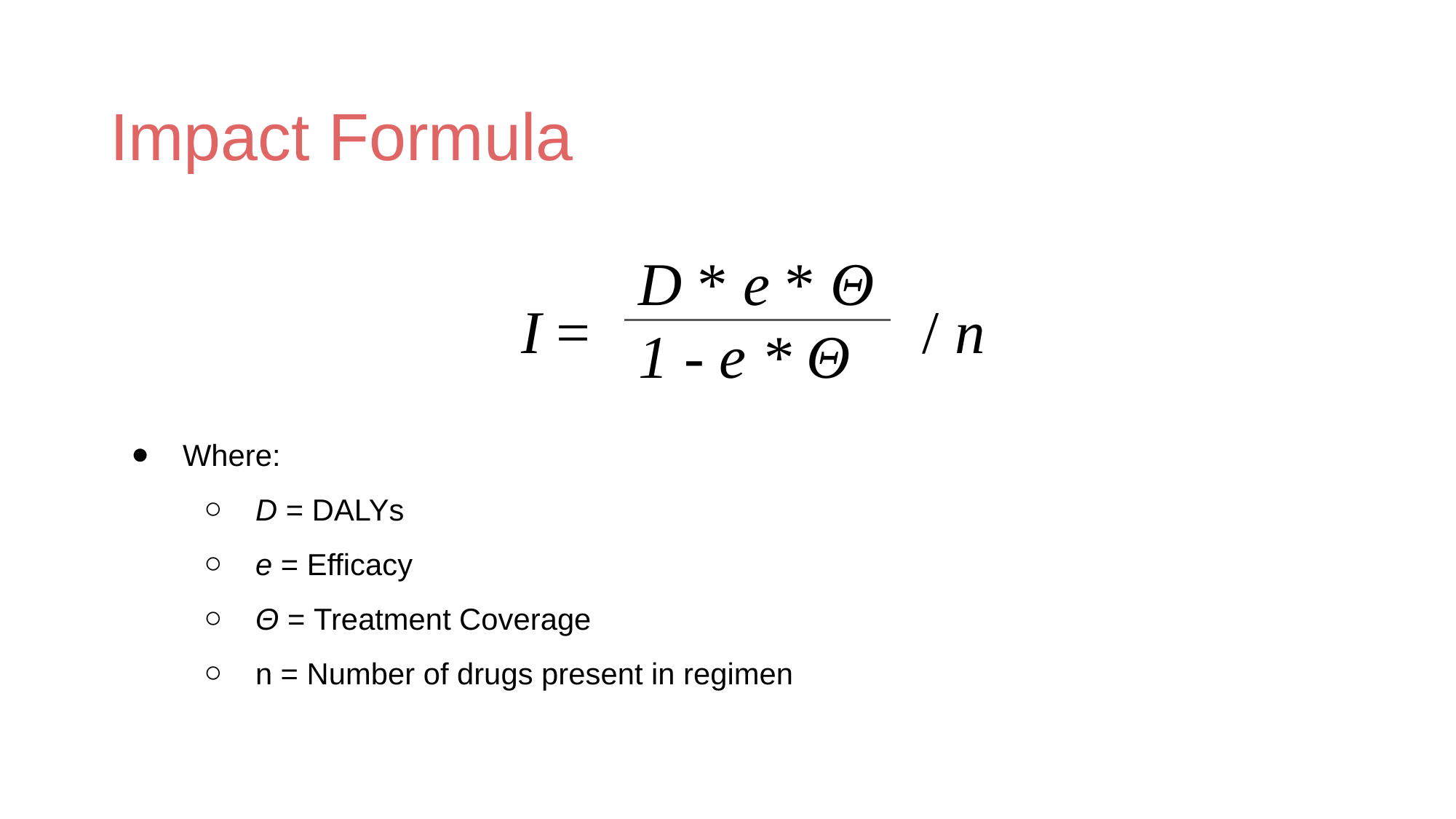

# Impact Formula
D * e * Θ
1 - e * Θ
I =                      / n
Where:
D = DALYs
e = Efficacy
Θ = Treatment Coverage
n = Number of drugs present in regimen